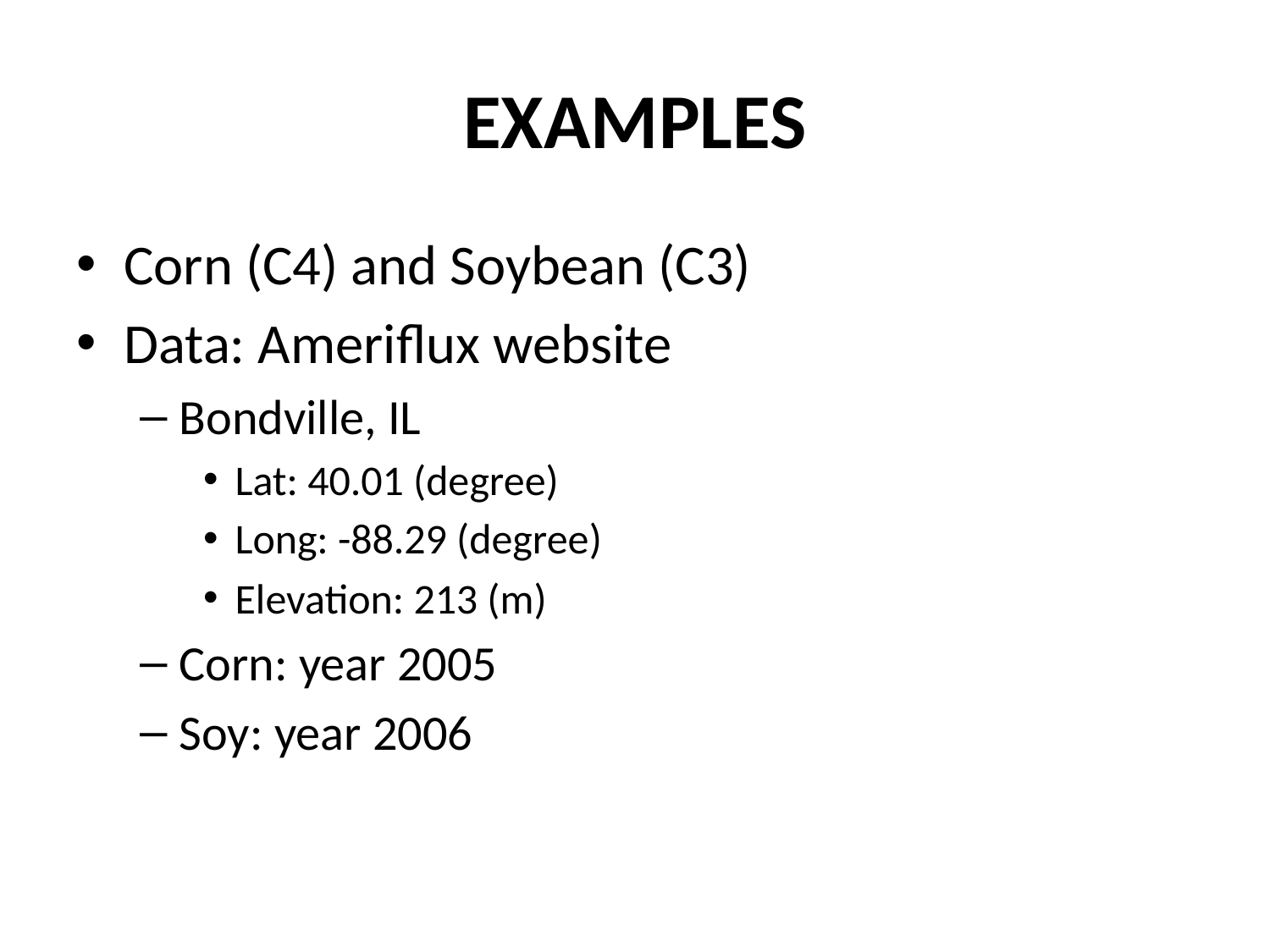

# EXAMPLES
Corn (C4) and Soybean (C3)
Data: Ameriflux website
Bondville, IL
Lat: 40.01 (degree)
Long: -88.29 (degree)
Elevation: 213 (m)
Corn: year 2005
Soy: year 2006